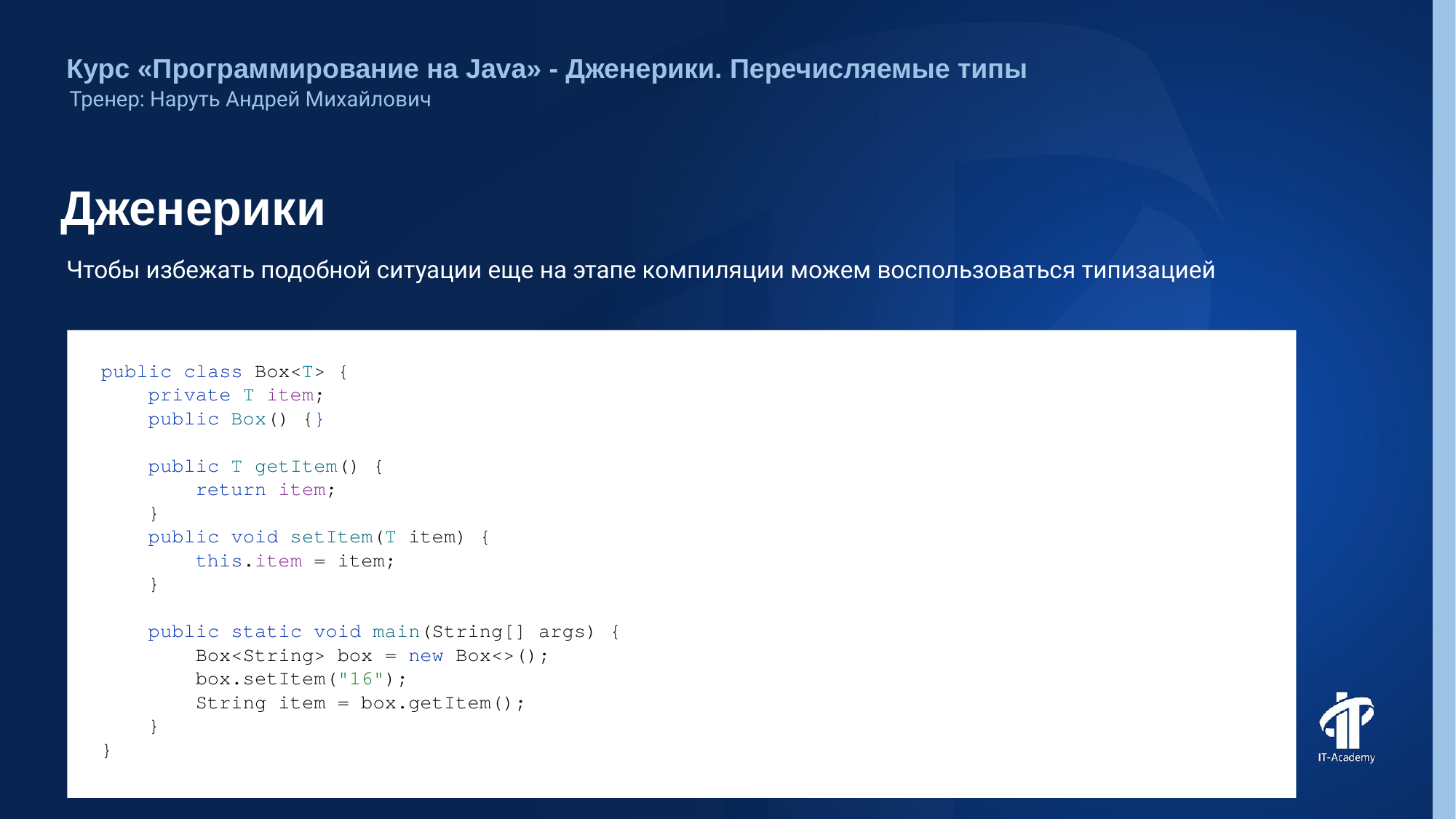

Курс «Программирование на Java» - Дженерики. Перечисляемые типы
Тренер: Наруть Андрей Михайлович
# Дженерики
Чтобы избежать подобной ситуации еще на этапе компиляции можем воспользоваться типизацией

public class Box<T> {
    private T item;
    public Box() {}

    public T getItem() {
        return item;
    }
    public void setItem(T item) {
        this.item = item;
    }

    public static void main(String[] args) {
        Box<String> box = new Box<>();
        box.setItem("16");
        String item = box.getItem();
    }
}